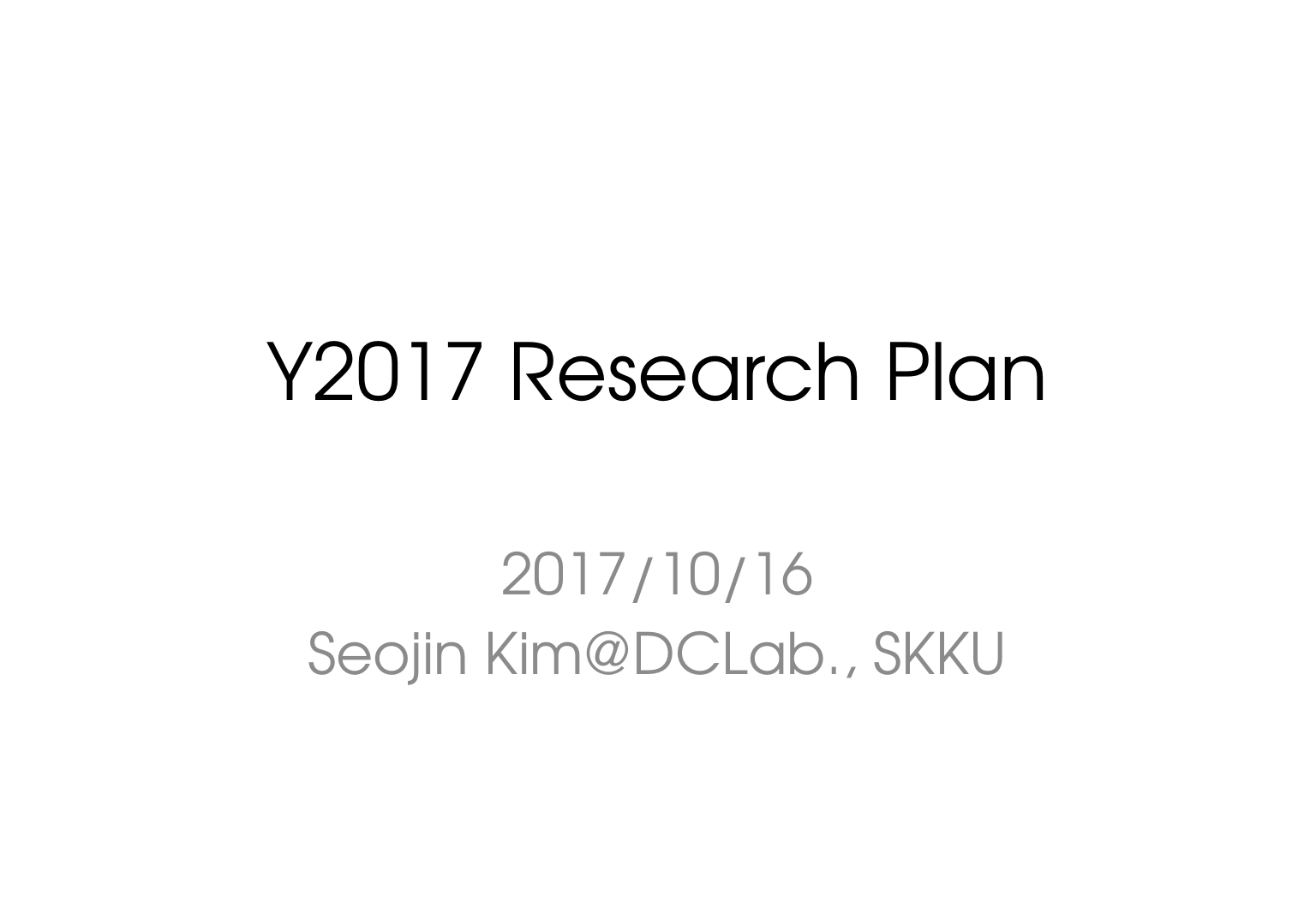

# Y2017 Research Plan
2017/10/16
Seojin Kim@DCLab., SKKU